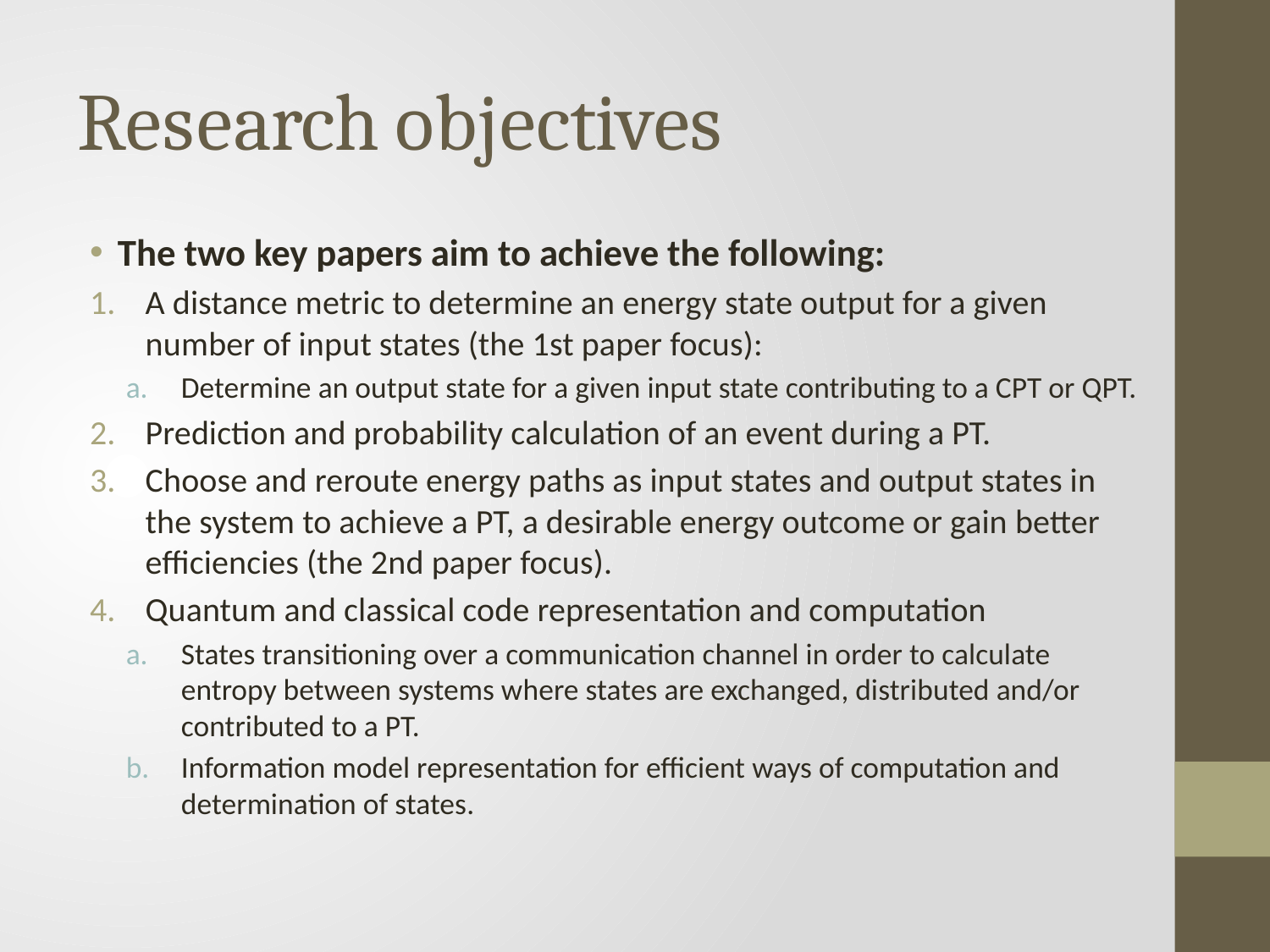

# Research objectives
The two key papers aim to achieve the following:
A distance metric to determine an energy state output for a given number of input states (the 1st paper focus):
Determine an output state for a given input state contributing to a CPT or QPT.
Prediction and probability calculation of an event during a PT.
Choose and reroute energy paths as input states and output states in the system to achieve a PT, a desirable energy outcome or gain better efficiencies (the 2nd paper focus).
Quantum and classical code representation and computation
States transitioning over a communication channel in order to calculate entropy between systems where states are exchanged, distributed and/or contributed to a PT.
Information model representation for efficient ways of computation and determination of states.